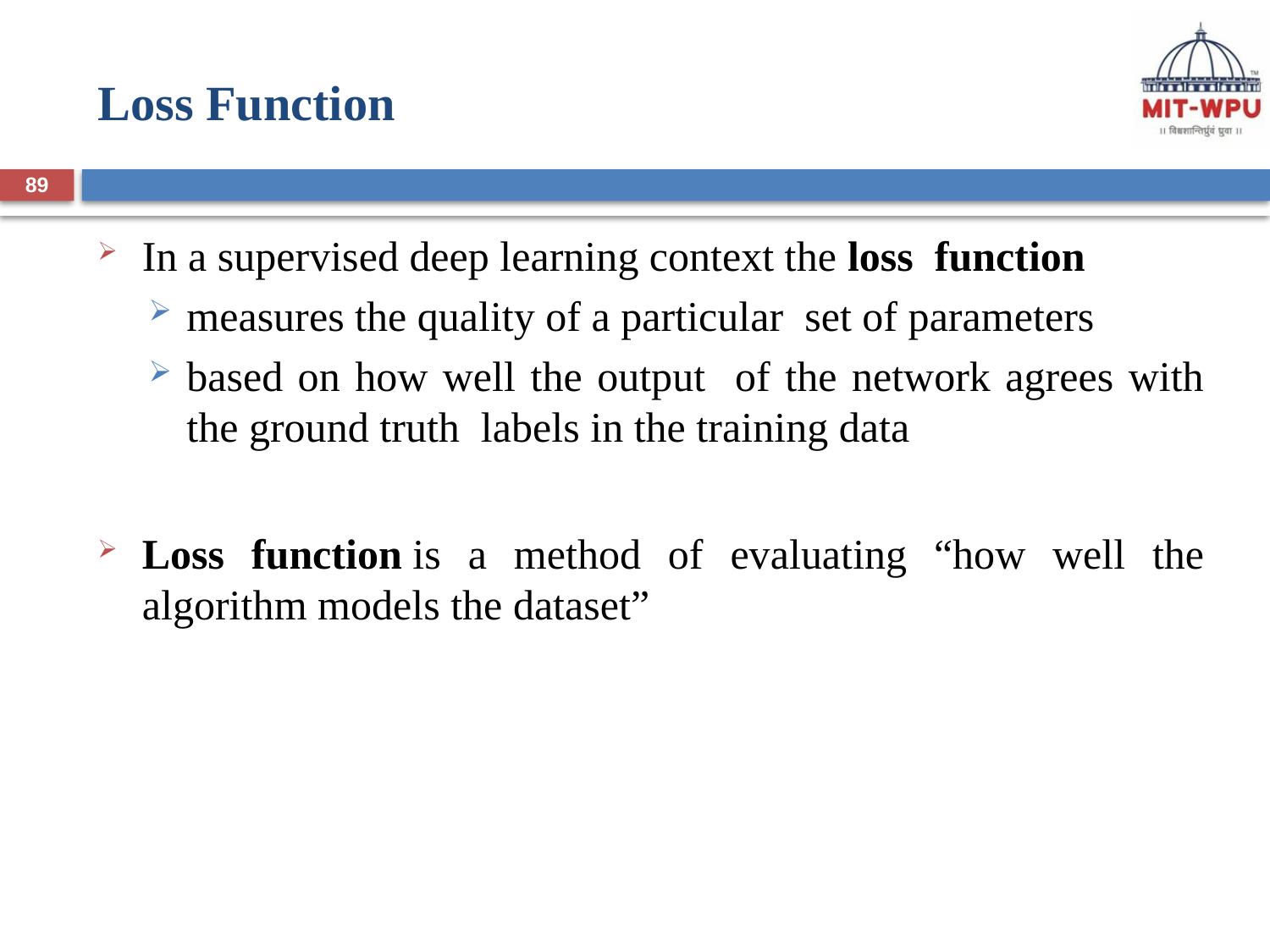

# Loss Function
89
In a supervised deep learning context the loss  function
measures the quality of a particular  set of parameters
based on how well the output  of the network agrees with the ground truth  labels in the training data

Loss function is a method of evaluating “how well the algorithm models the dataset”